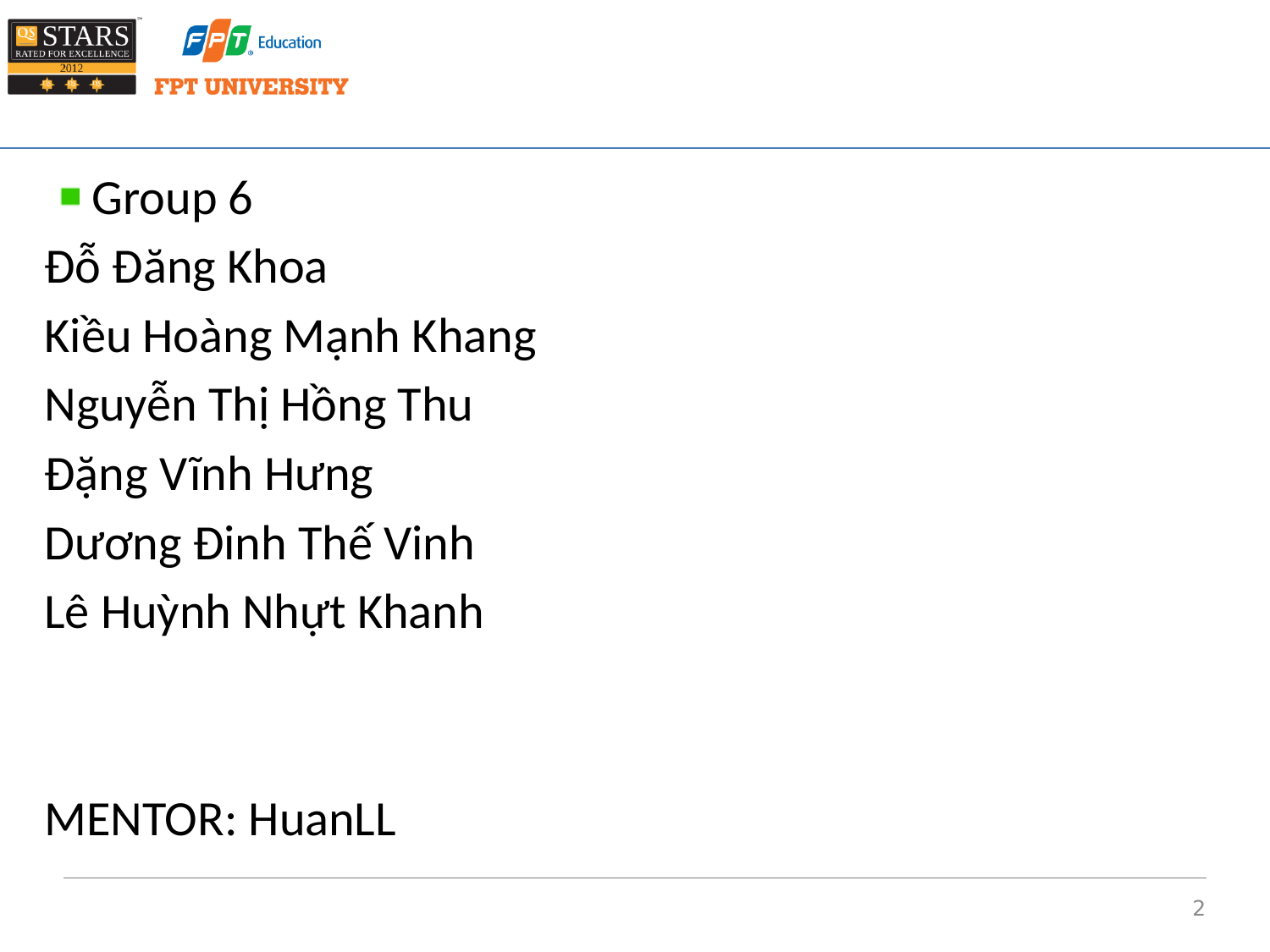

#
Group 6
Đỗ Đăng Khoa
Kiều Hoàng Mạnh Khang
Nguyễn Thị Hồng Thu
Đặng Vĩnh Hưng
Dương Đinh Thế Vinh
Lê Huỳnh Nhựt Khanh

MENTOR: HuanLL

2